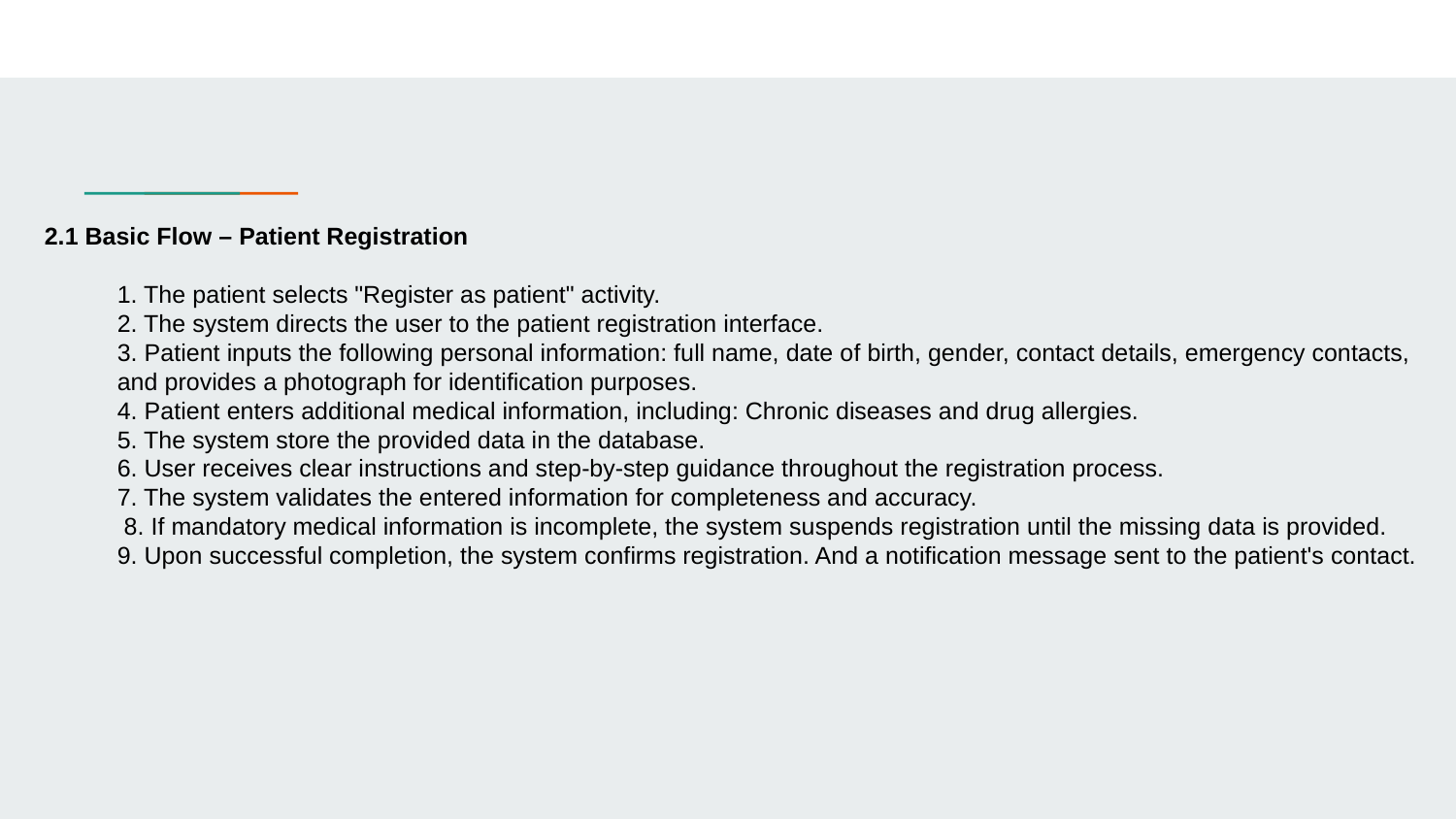

2.1 Basic Flow – Patient Registration

1. The patient selects "Register as patient" activity.
2. The system directs the user to the patient registration interface.
3. Patient inputs the following personal information: full name, date of birth, gender, contact details, emergency contacts, and provides a photograph for identification purposes.
4. Patient enters additional medical information, including: Chronic diseases and drug allergies.
5. The system store the provided data in the database.
6. User receives clear instructions and step-by-step guidance throughout the registration process.
7. The system validates the entered information for completeness and accuracy.
 8. If mandatory medical information is incomplete, the system suspends registration until the missing data is provided.
9. Upon successful completion, the system confirms registration. And a notification message sent to the patient's contact.